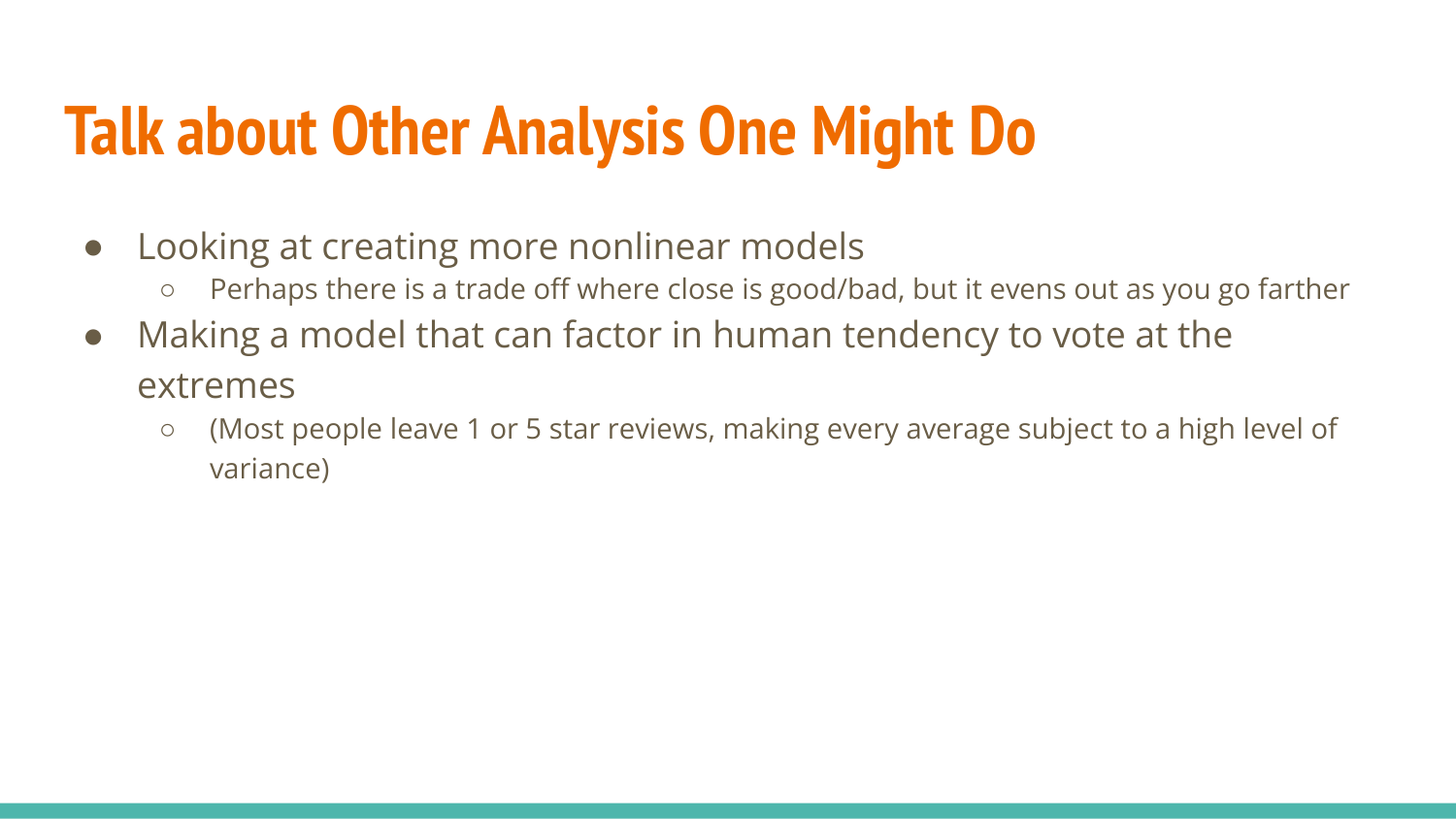

# Talk about Other Analysis One Might Do
Looking at creating more nonlinear models
Perhaps there is a trade off where close is good/bad, but it evens out as you go farther
Making a model that can factor in human tendency to vote at the extremes
(Most people leave 1 or 5 star reviews, making every average subject to a high level of variance)